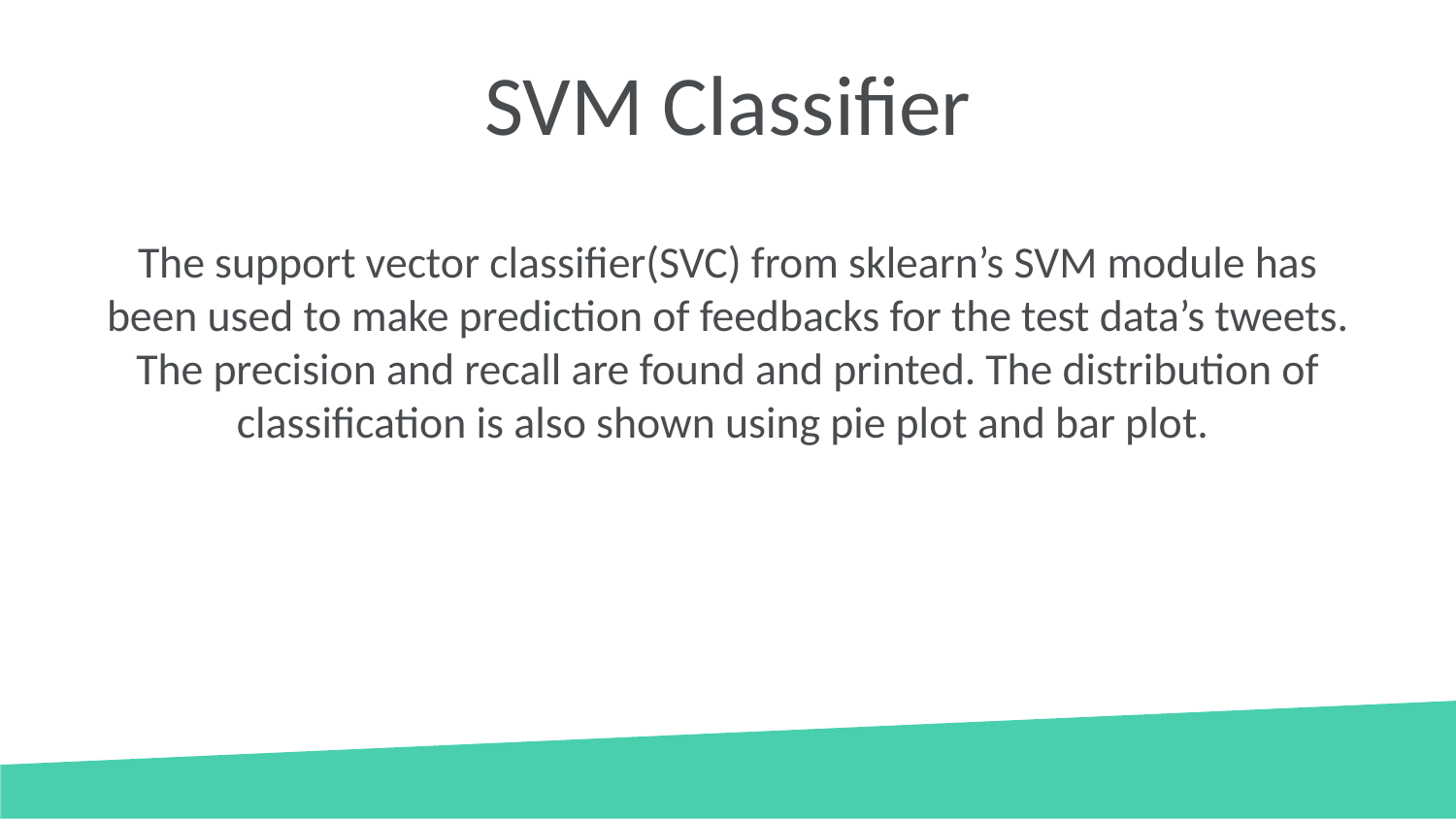

# SVM Classifier
The support vector classifier(SVC) from sklearn’s SVM module has been used to make prediction of feedbacks for the test data’s tweets. The precision and recall are found and printed. The distribution of classification is also shown using pie plot and bar plot.